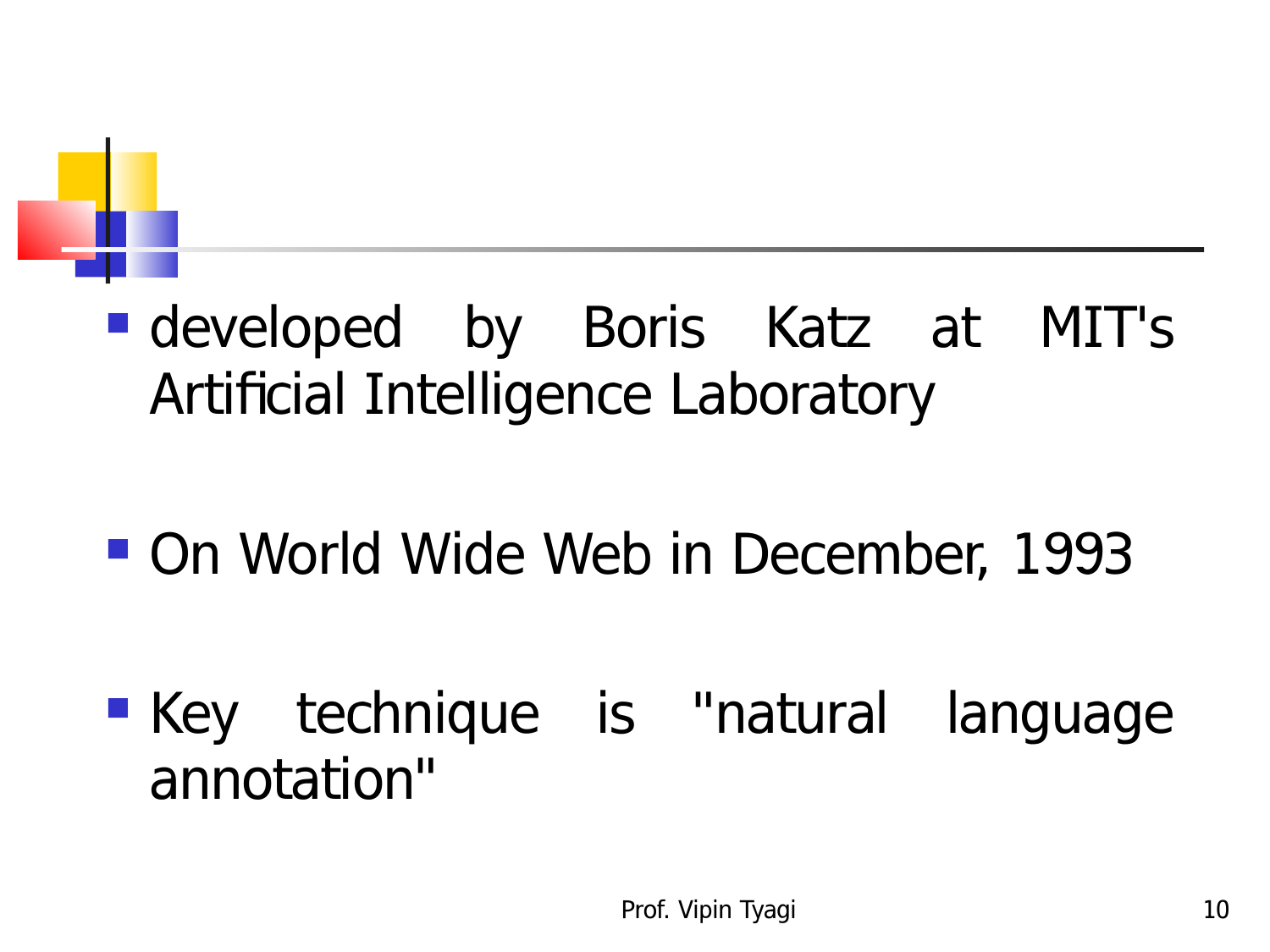

developed by Boris Katz at MIT's Artificial Intelligence Laboratory

On World Wide Web in December, 1993

Key technique is "natural language annotation"
Prof. Vipin Tyagi
10